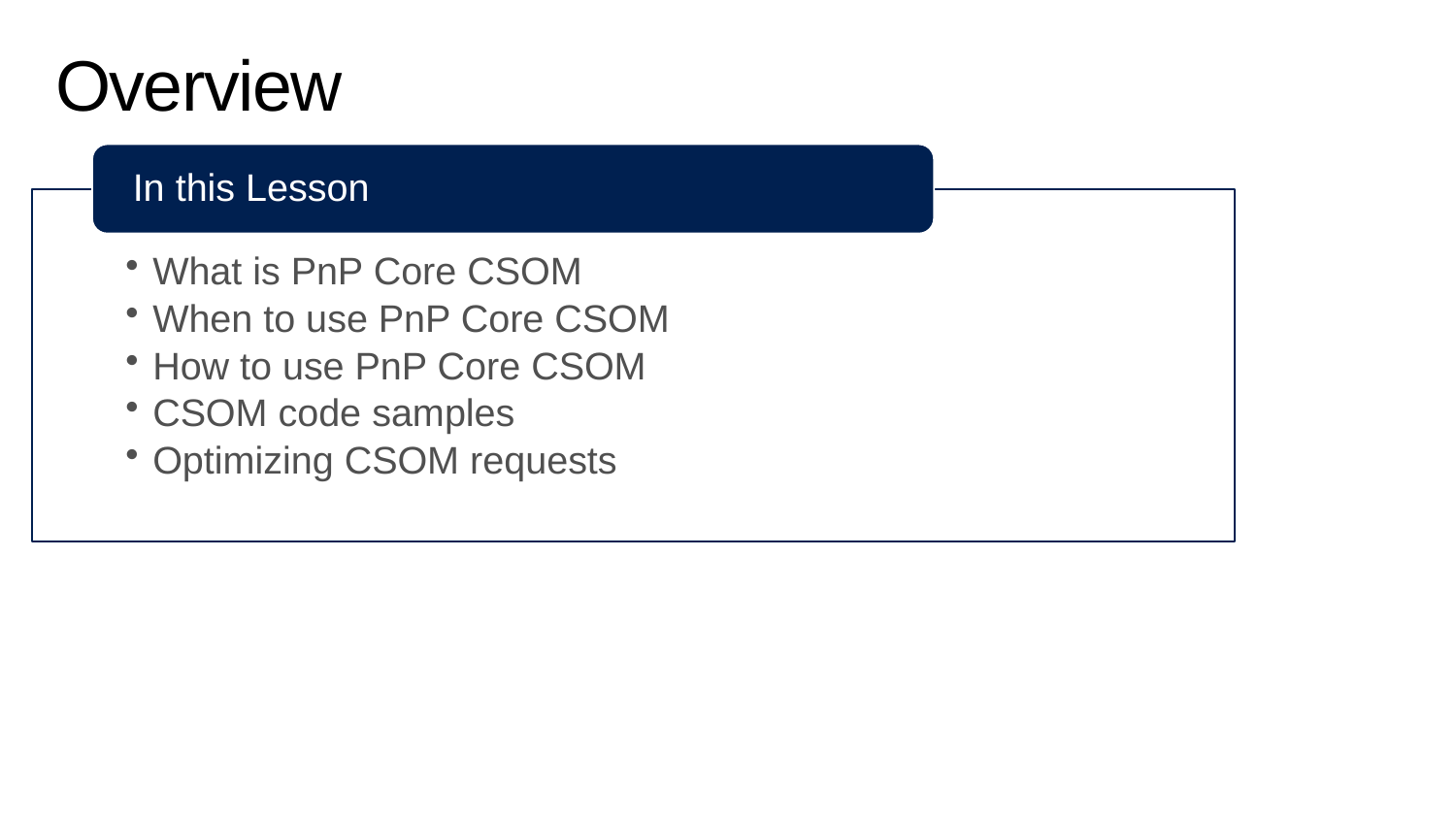

# Overview
What is PnP Core CSOM
When to use PnP Core CSOM
How to use PnP Core CSOM
CSOM code samples
Optimizing CSOM requests
In this Lesson